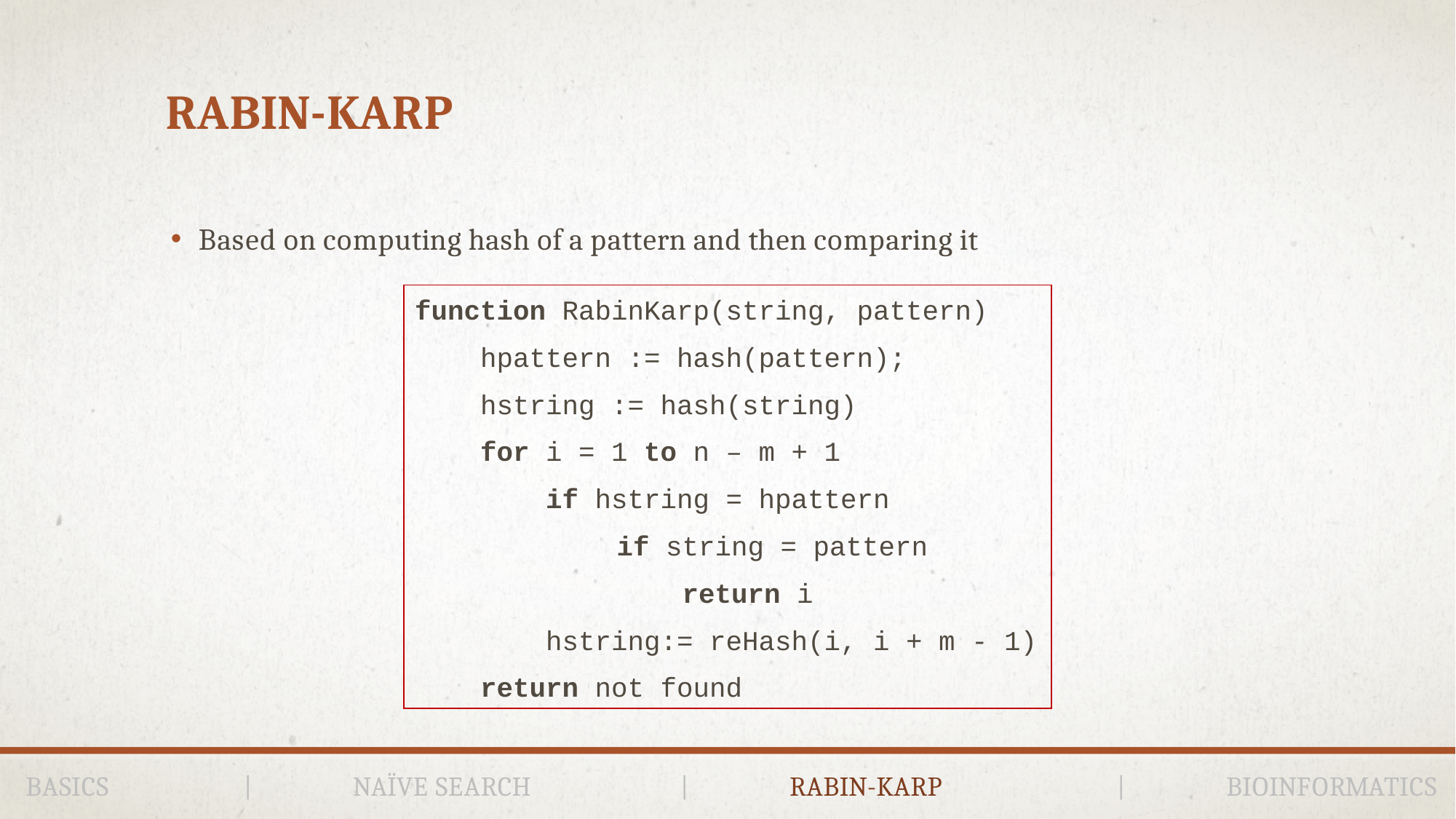

# RABIN-KARP
Based on computing hash of a pattern and then comparing it
function RabinKarp(string, pattern)
    hpattern := hash(pattern);
    hstring := hash(string)
    for i = 1 to n – m + 1
        if hstring = hpattern
         if string = pattern
             return i
        hstring:= reHash(i, i + m - 1)
    return not found
BASICS		|	NAÏVE SEARCH		|	RABIN-KARP		|	BIOINFORMATICS